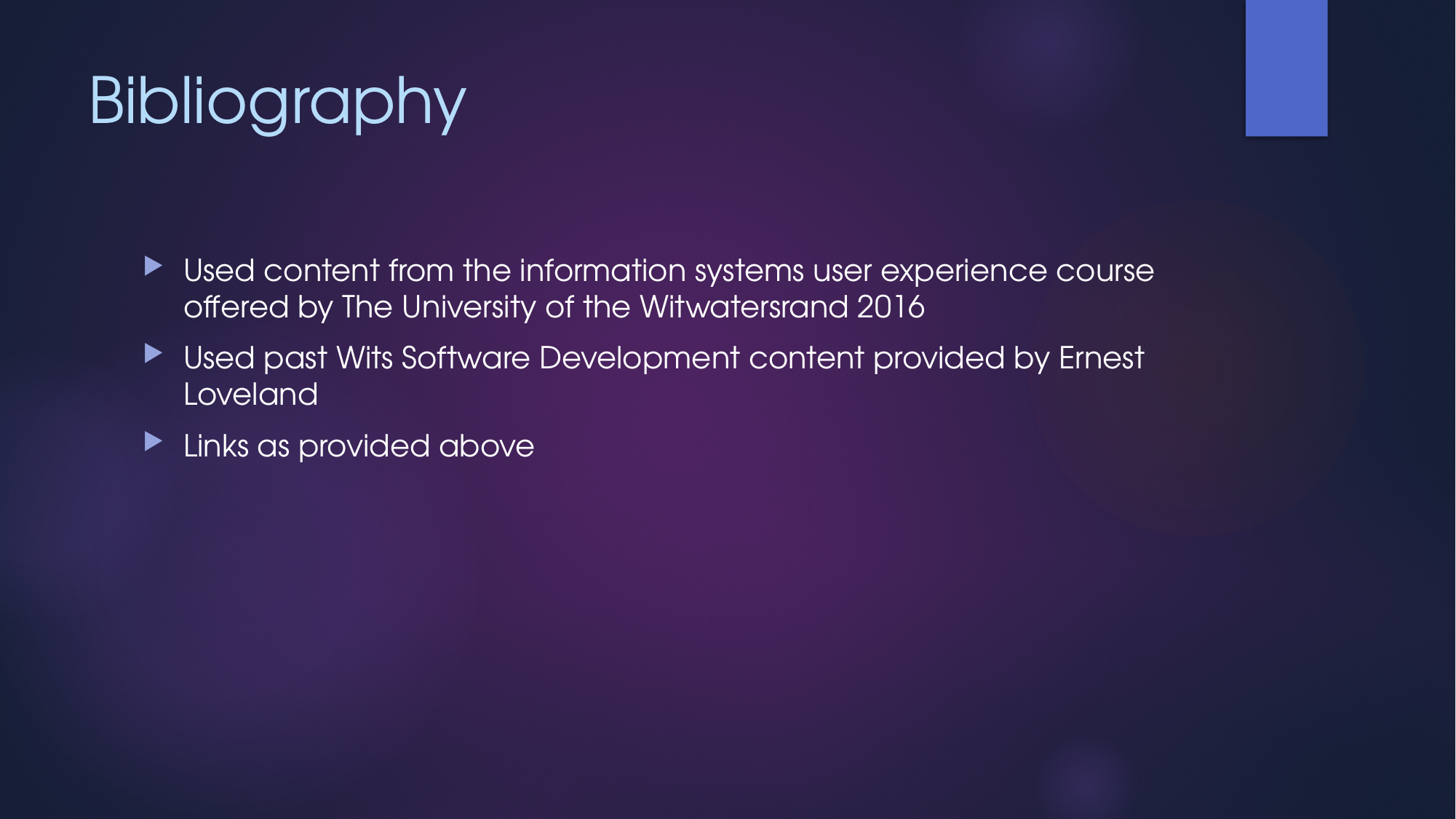

# Bibliography
Used content from the information systems user experience course offered by The University of the Witwatersrand 2016
Used past Wits Software Development content provided by Ernest Loveland
Links as provided above